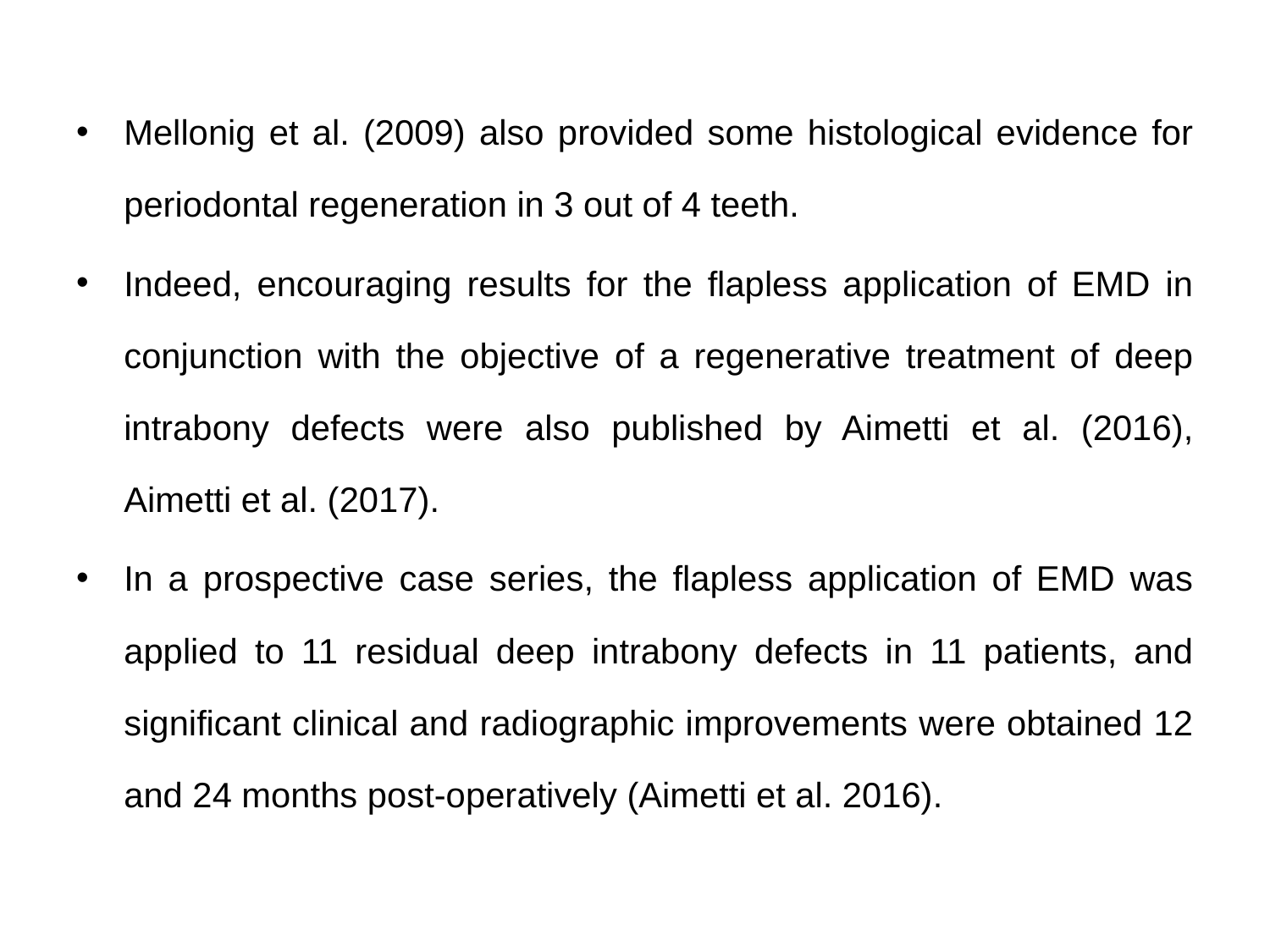

Mellonig et al. (2009) also provided some histological evidence for periodontal regeneration in 3 out of 4 teeth.
Indeed, encouraging results for the flapless application of EMD in conjunction with the objective of a regenerative treatment of deep intrabony defects were also published by Aimetti et al. (2016), Aimetti et al. (2017).
In a prospective case series, the flapless application of EMD was applied to 11 residual deep intrabony defects in 11 patients, and significant clinical and radiographic improvements were obtained 12 and 24 months post-operatively (Aimetti et al. 2016).